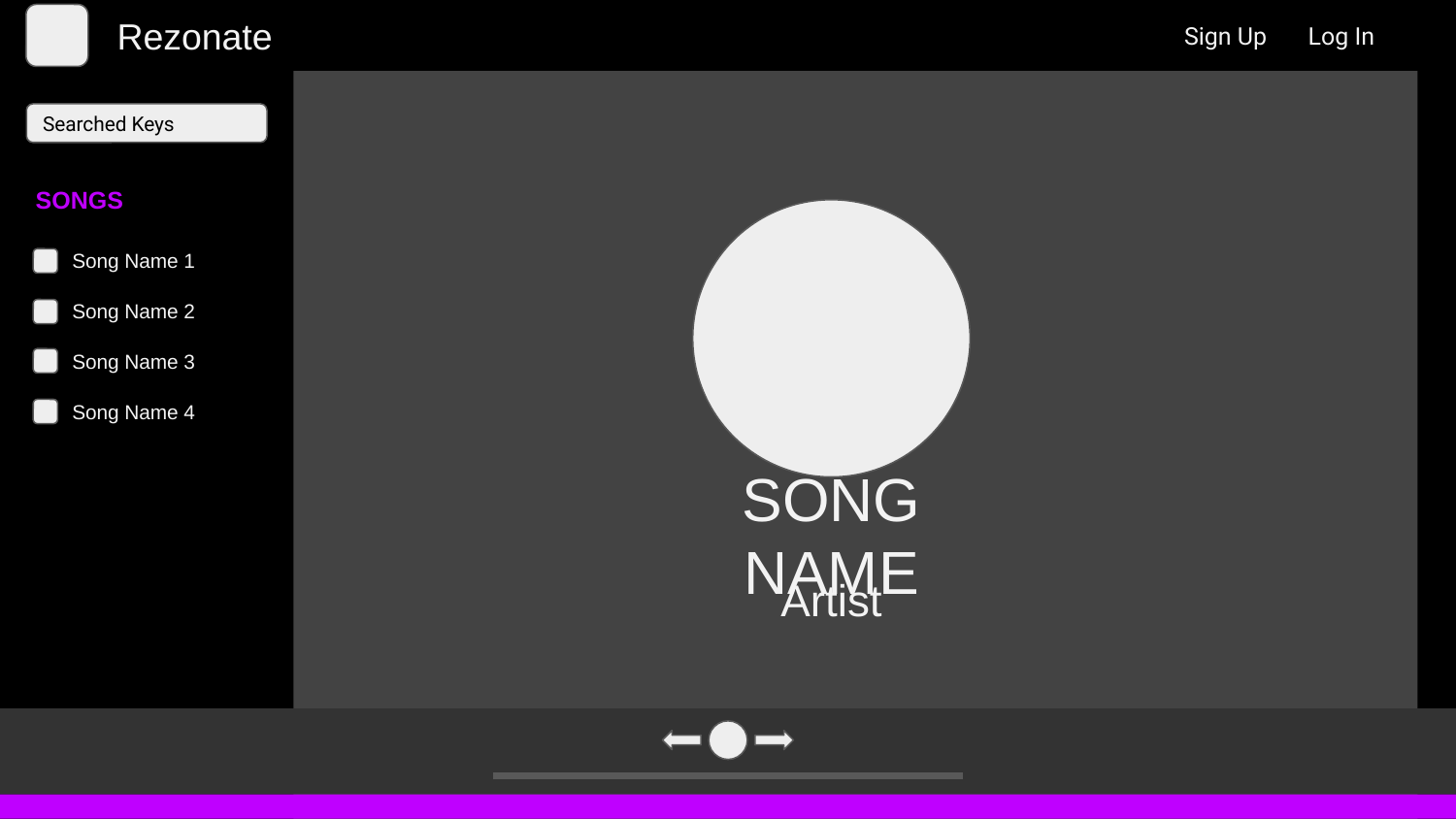

Rezonate
Sign Up
Log In
Searched Keys
SONGS

Song Name 1

Song Name 2

Song Name 3

Song Name 4

SONG NAME
Artist